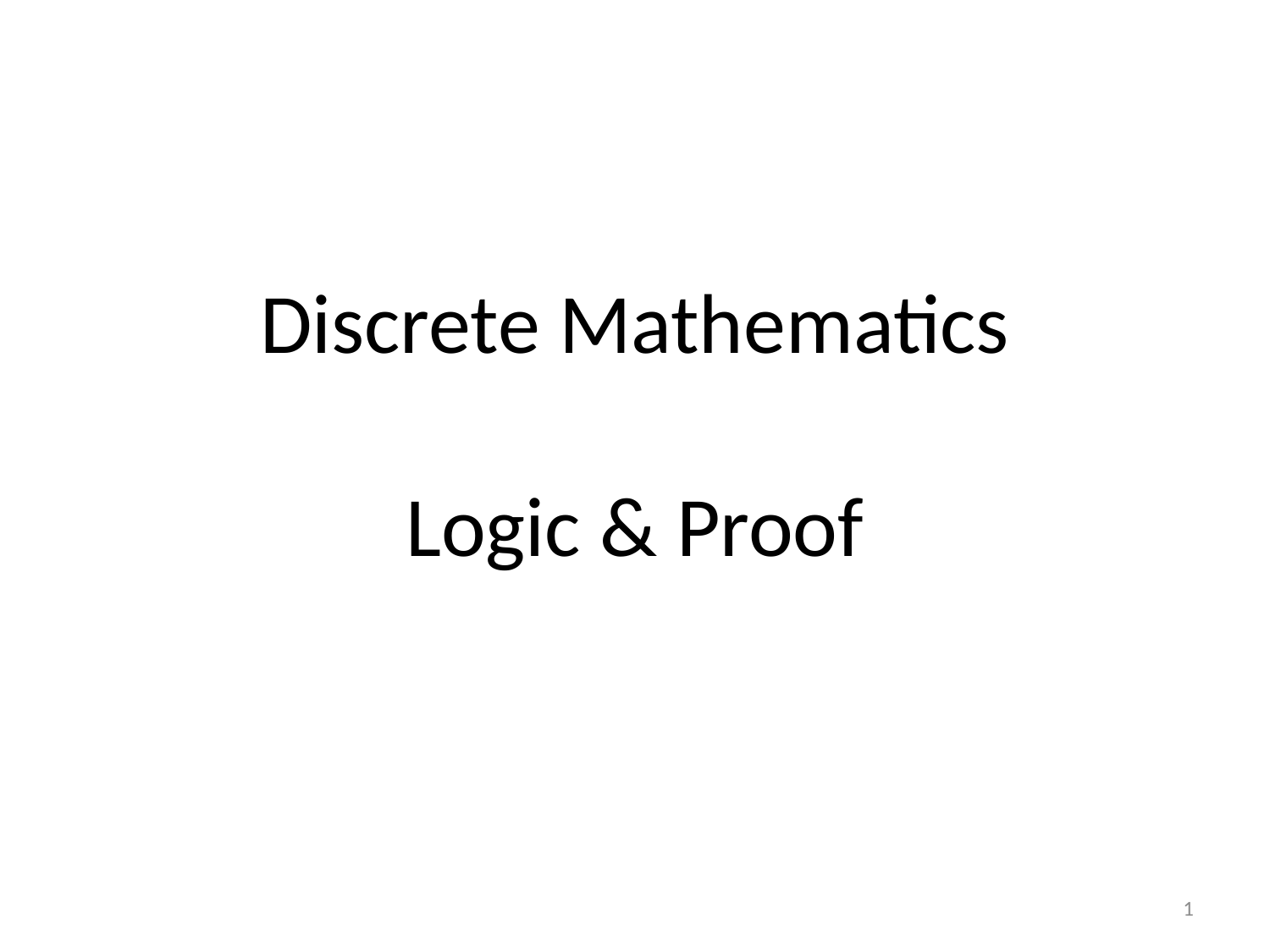

# Discrete Mathematics Logic & Proof
1